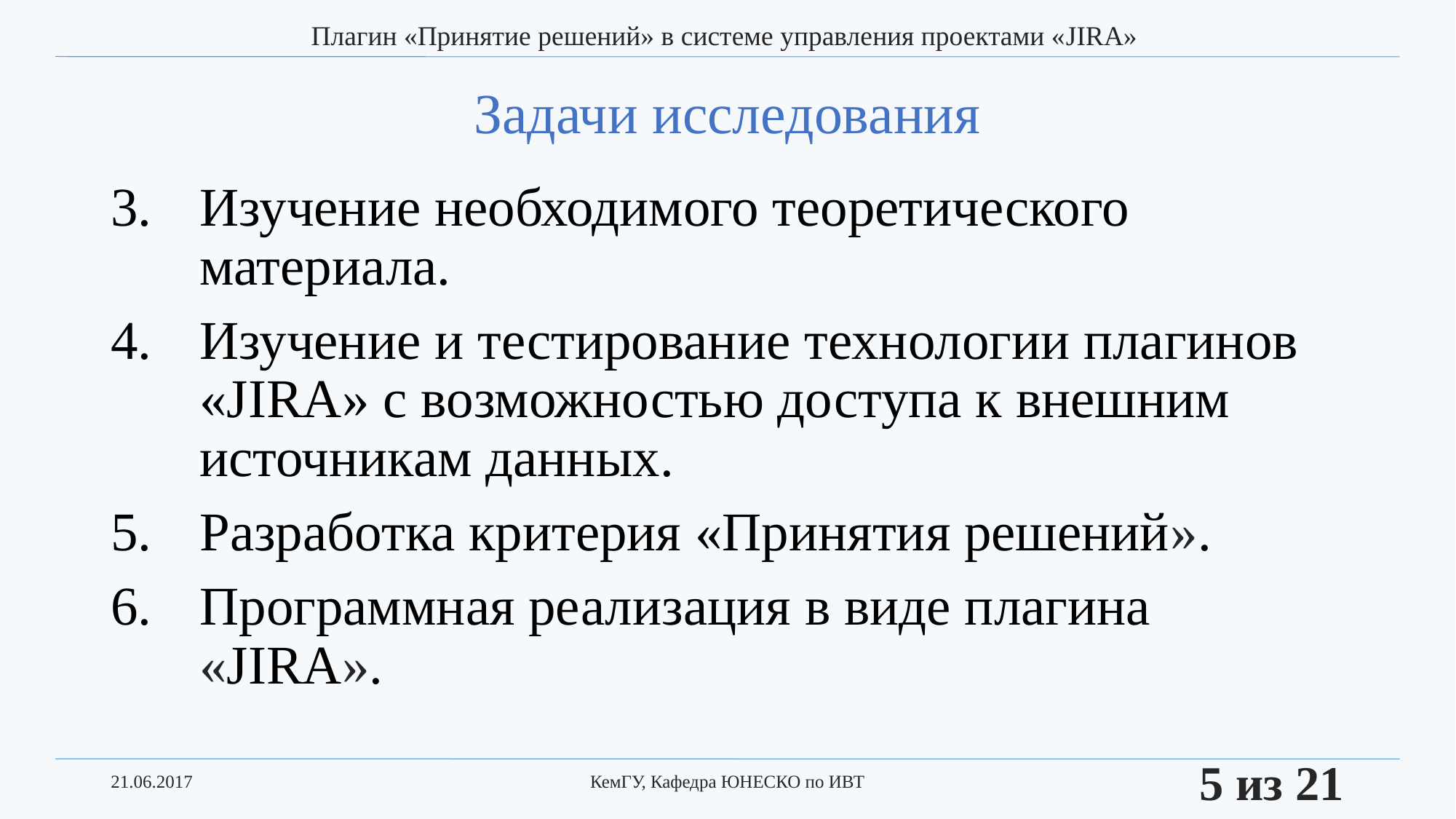

Плагин «Принятие решений» в системе управления проектами «JIRA»
# Задачи исследования
Изучение необходимого теоретического материала.
Изучение и тестирование технологии плагинов «JIRA» с возможностью доступа к внешним источникам данных.
Разработка критерия «Принятия решений».
Программная реализация в виде плагина «JIRA».
21.06.2017
КемГУ, Кафедра ЮНЕСКО по ИВТ
5 из 21